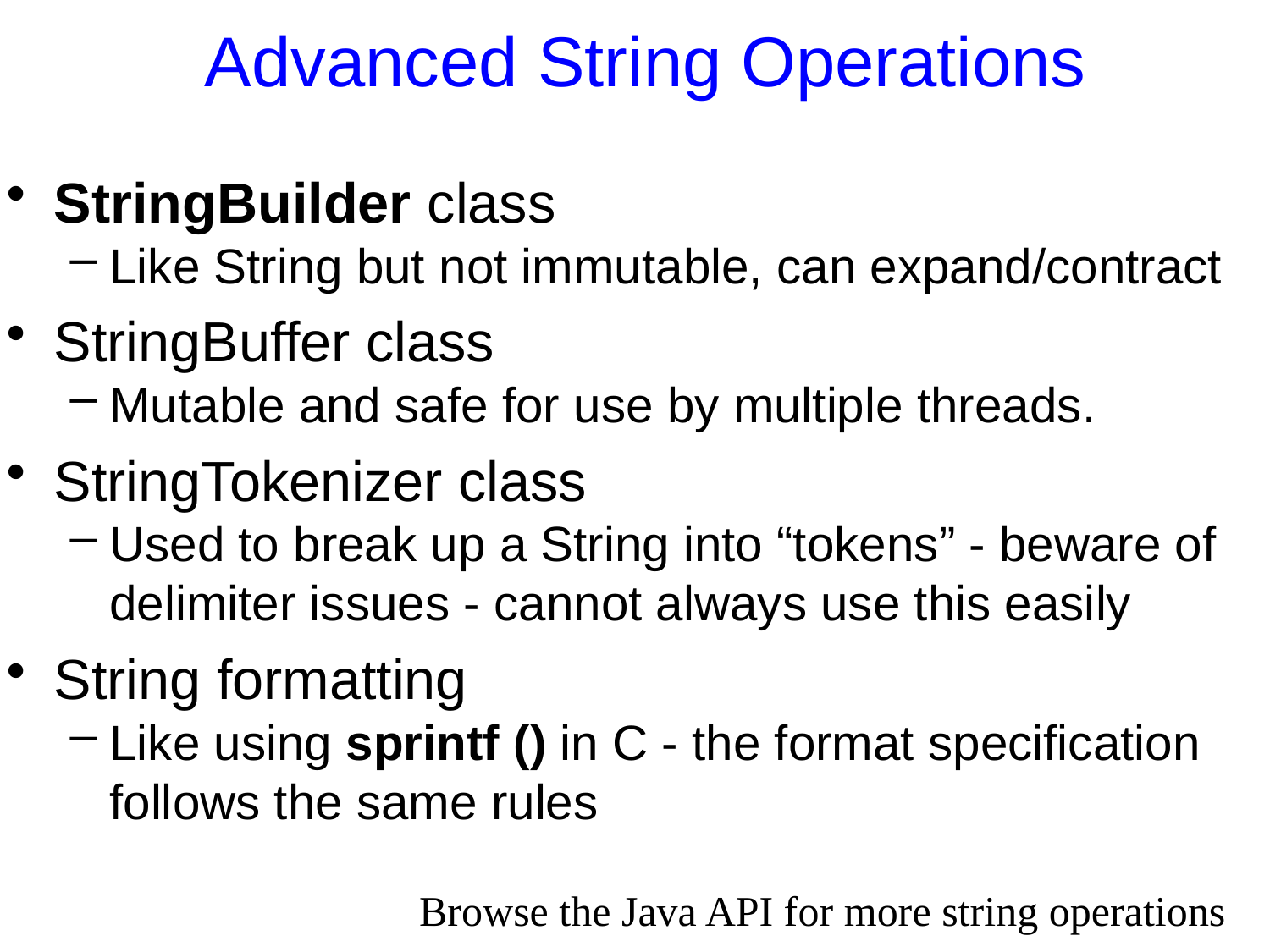

Advanced String Operations
StringBuilder class
Like String but not immutable, can expand/contract
StringBuffer class
Mutable and safe for use by multiple threads.
StringTokenizer class
Used to break up a String into “tokens” - beware of delimiter issues - cannot always use this easily
String formatting
Like using sprintf () in C - the format specification follows the same rules
Browse the Java API for more string operations